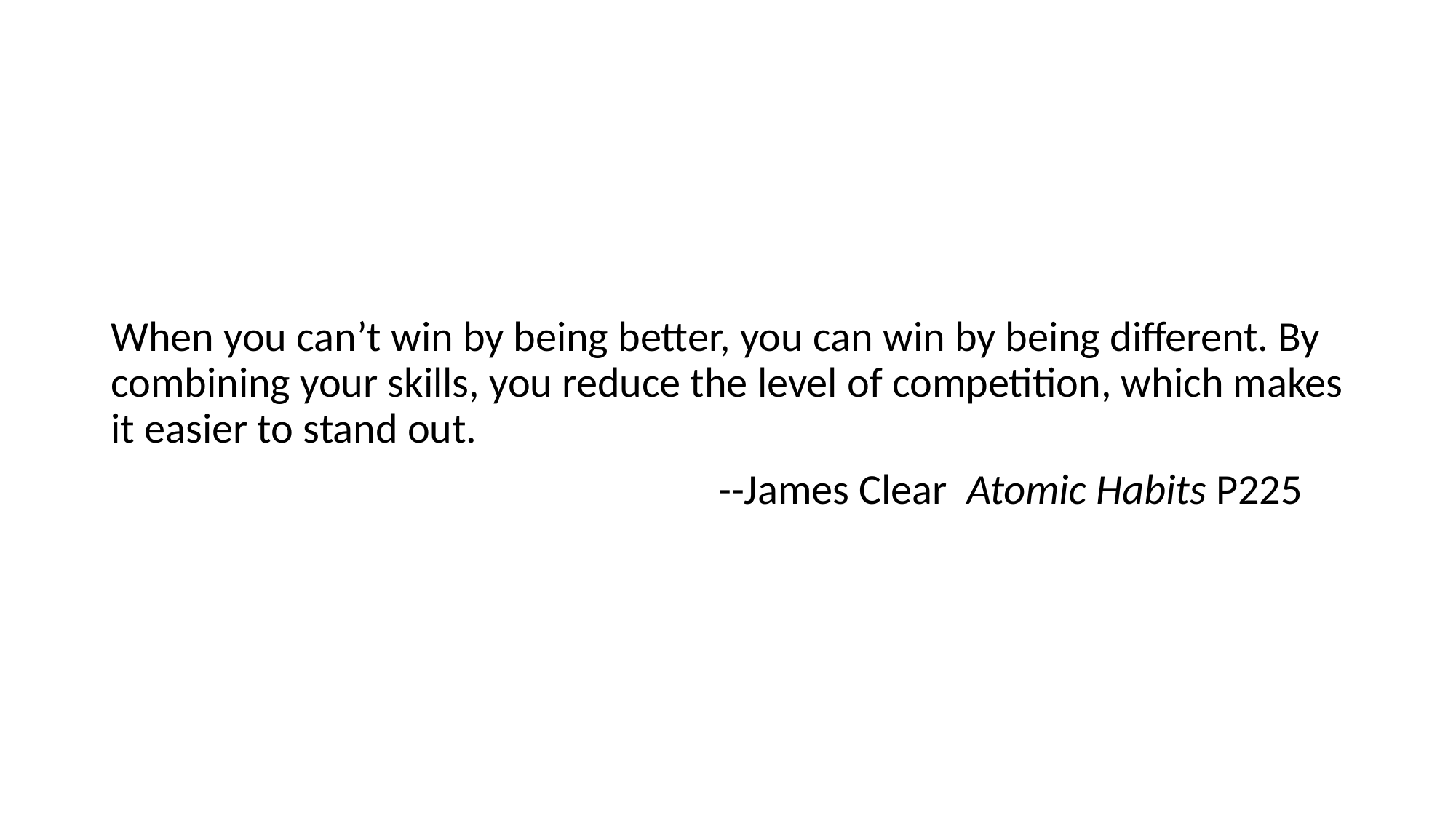

When you can’t win by being better, you can win by being different. By combining your skills, you reduce the level of competition, which makes it easier to stand out.
                                                               --James Clear  Atomic Habits P225